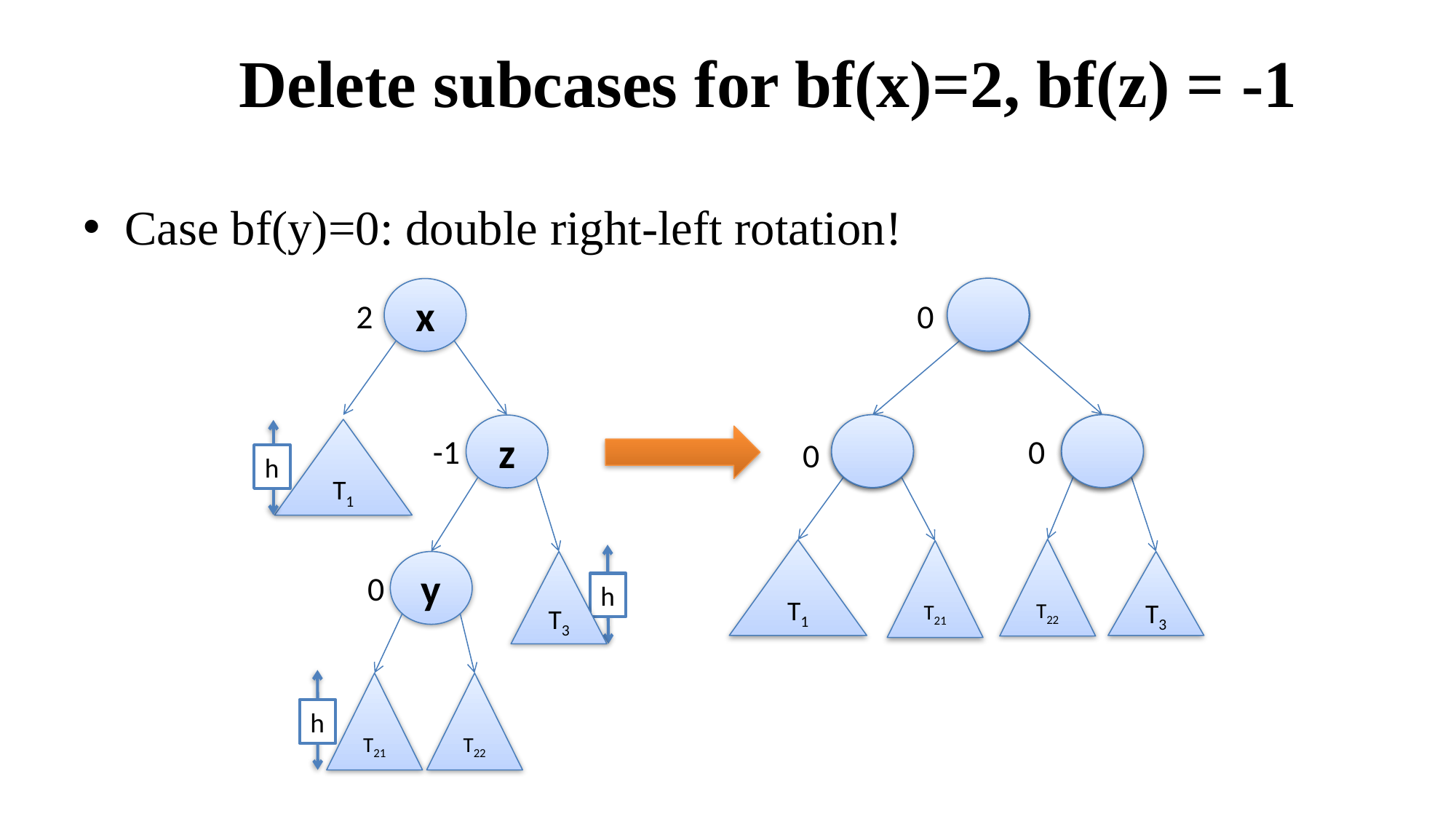

# Delete subcases for bf(x)=2, bf(z) = -1
Case bf(y)=0: double right-left rotation!

x
y
2
0
z

z
x
T1
0
-1

0
h
T22
T1
T21
y
T3
T3
0
h
T21
T22
h